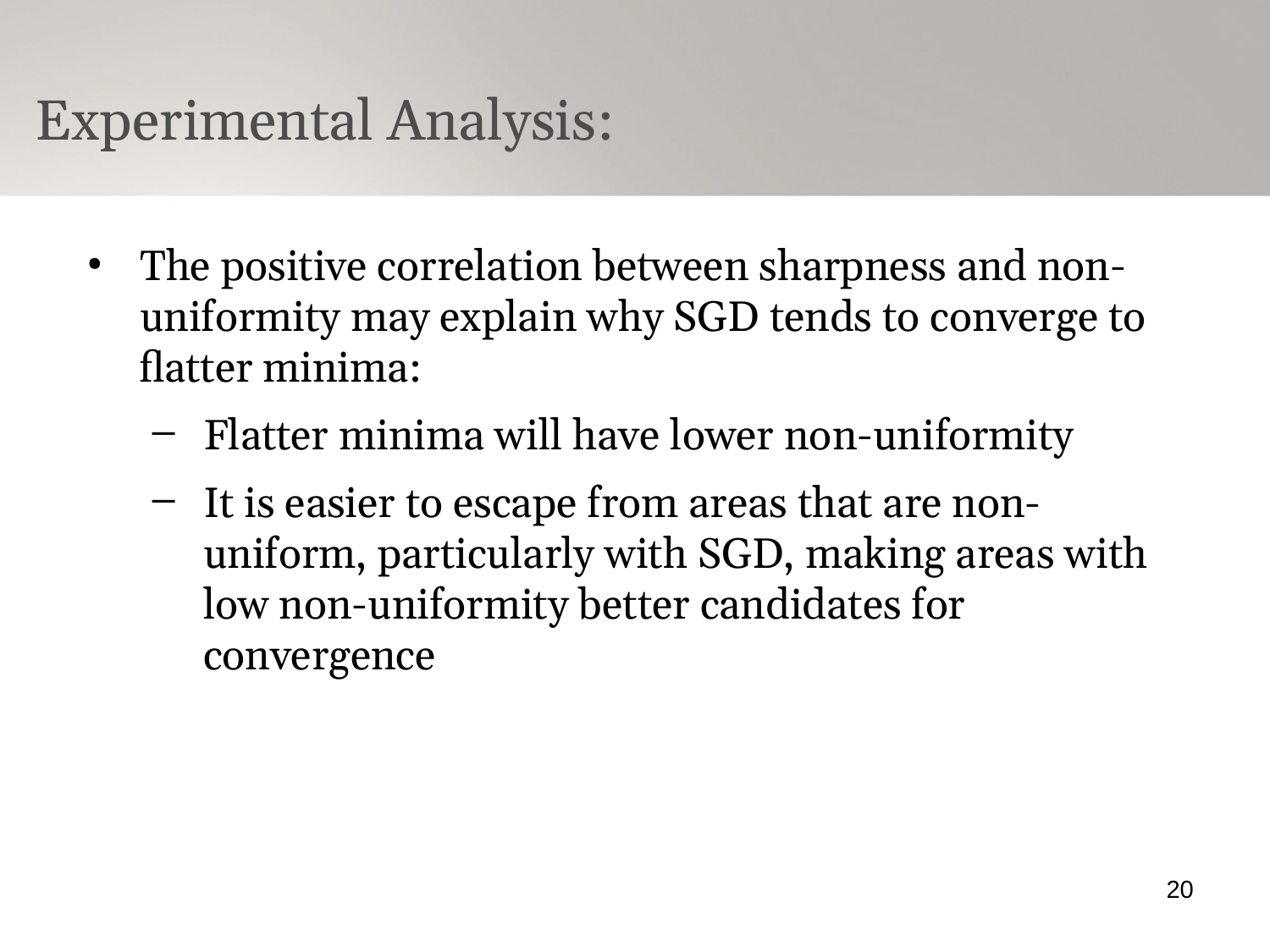

Experimental Analysis:
The positive correlation between sharpness and non-uniformity may explain why SGD tends to converge to flatter minima:

Flatter minima will have lower non-uniformity

It is easier to escape from areas that are non-uniform, particularly with SGD, making areas with low non-uniformity better candidates for convergence
20